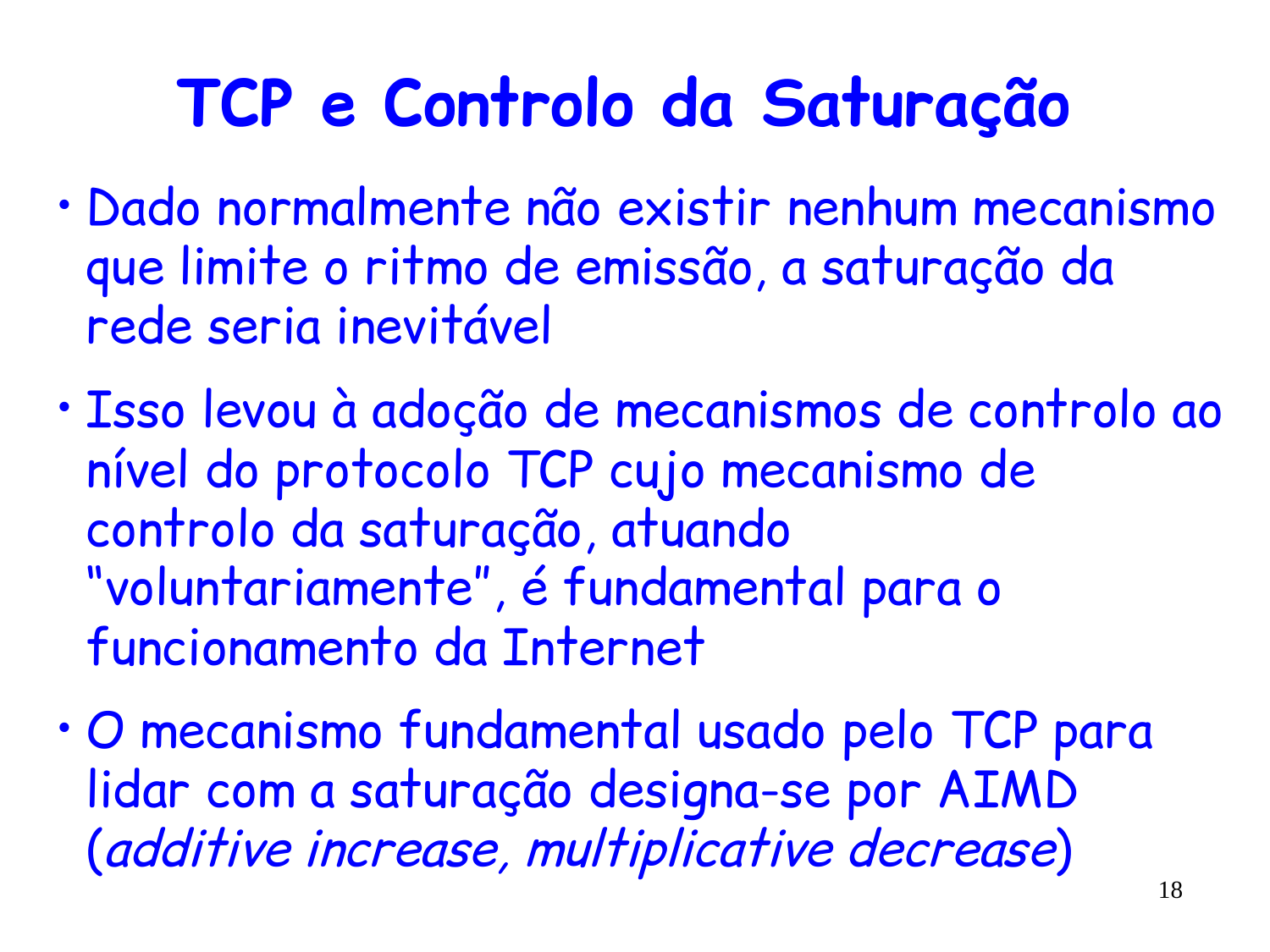

# TCP e Controlo da Saturação
Dado normalmente não existir nenhum mecanismo que limite o ritmo de emissão, a saturação da rede seria inevitável
Isso levou à adoção de mecanismos de controlo ao nível do protocolo TCP cujo mecanismo de controlo da saturação, atuando “voluntariamente”, é fundamental para o funcionamento da Internet
O mecanismo fundamental usado pelo TCP para lidar com a saturação designa-se por AIMD (additive increase, multiplicative decrease)
18